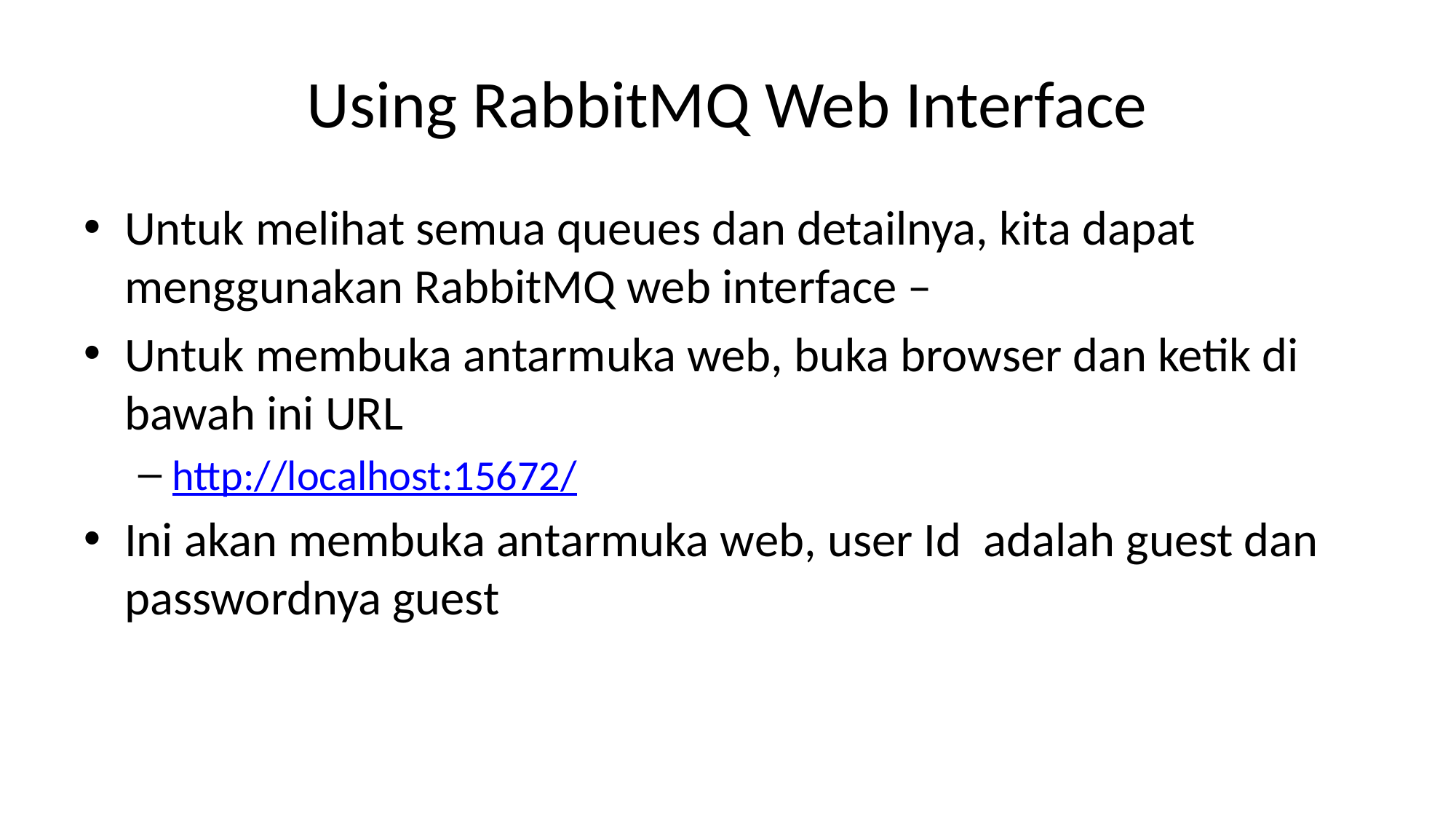

# Using RabbitMQ Web Interface
Untuk melihat semua queues dan detailnya, kita dapat menggunakan RabbitMQ web interface –
Untuk membuka antarmuka web, buka browser dan ketik di bawah ini URL
http://localhost:15672/
Ini akan membuka antarmuka web, user Id  adalah guest dan passwordnya guest